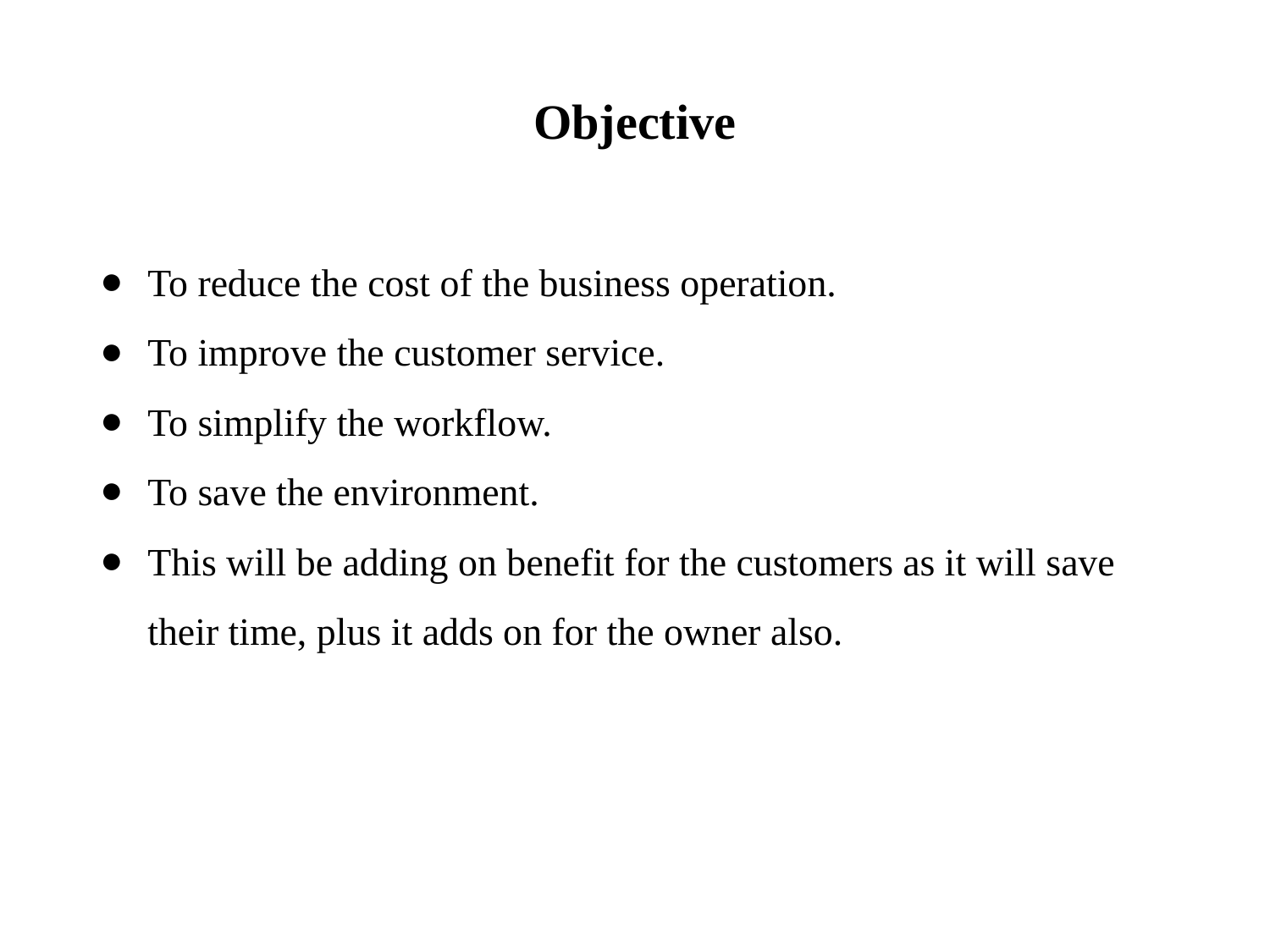

# Objective
To reduce the cost of the business operation.
To improve the customer service.
To simplify the workflow.
To save the environment.
This will be adding on benefit for the customers as it will save their time, plus it adds on for the owner also.